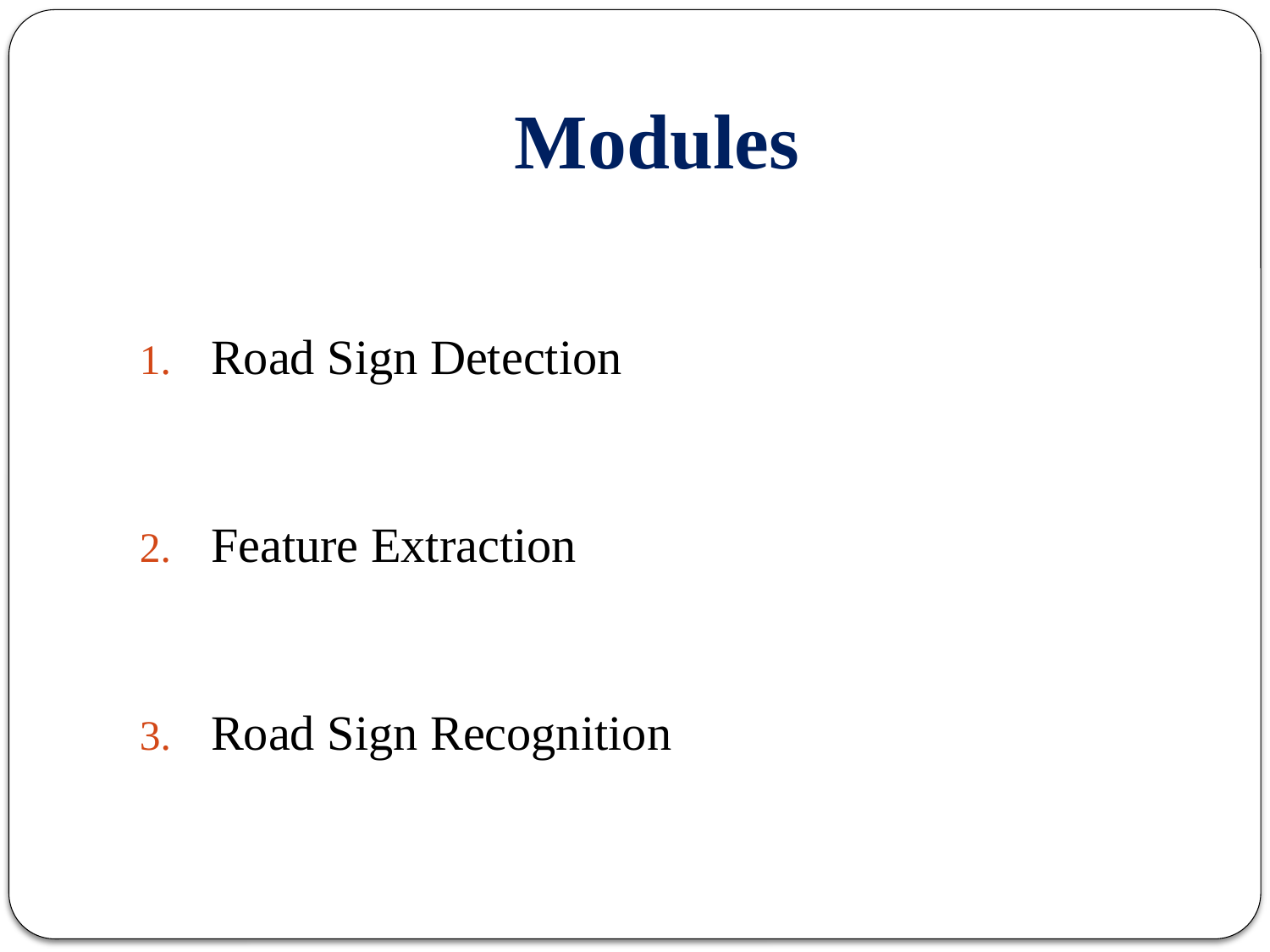

# Modules
Road Sign Detection
Feature Extraction
Road Sign Recognition